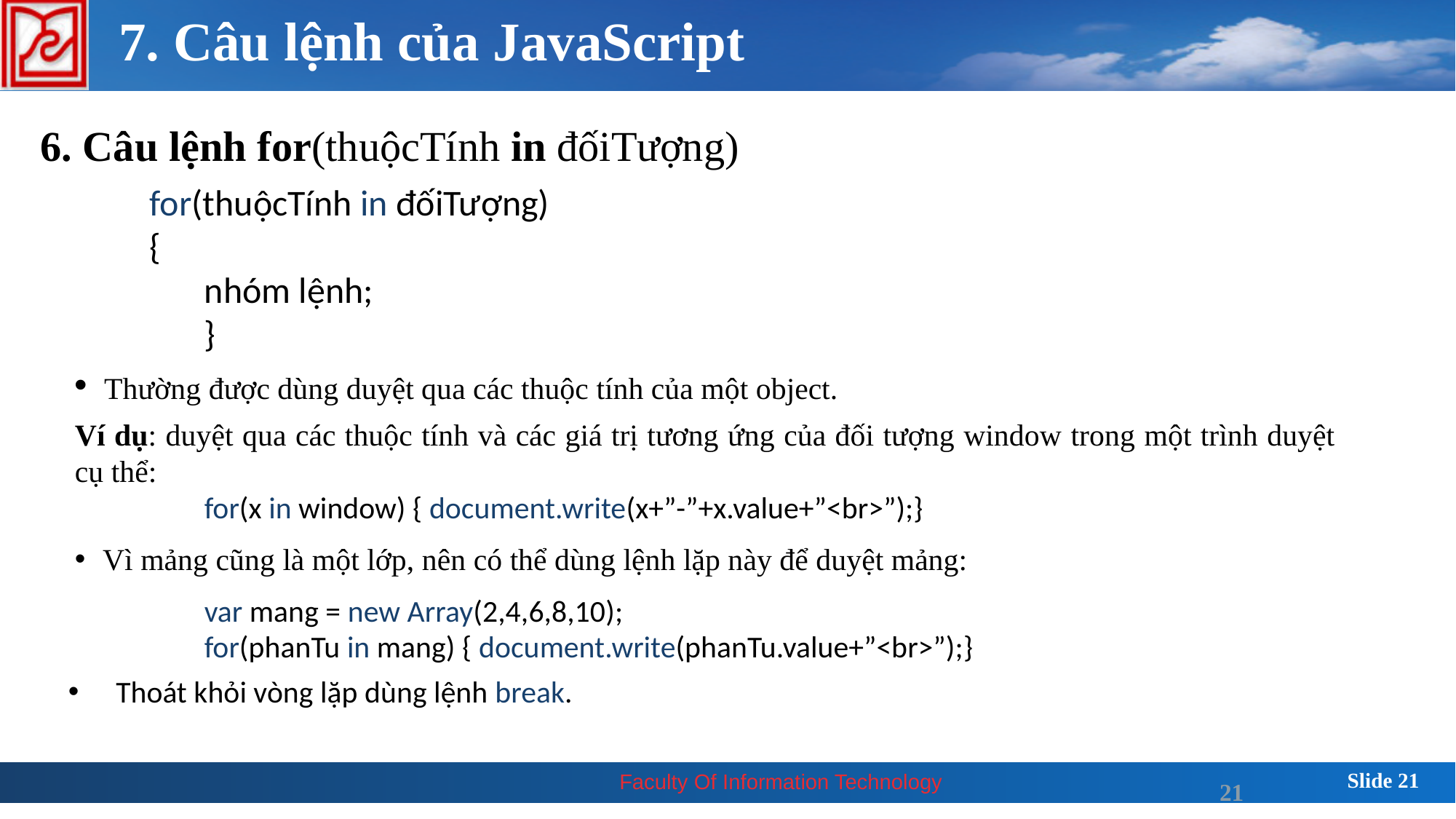

# 7. Câu lệnh của JavaScript
6. Câu lệnh for(thuộcTính in đốiTượng)
	for(thuộcTính in đốiTượng)
	{
	nhóm lệnh;
	}
 Thường được dùng duyệt qua các thuộc tính của một object.
Ví dụ: duyệt qua các thuộc tính và các giá trị tương ứng của đối tượng window trong một trình duyệt cụ thể:
	for(x in window) { document.write(x+”-”+x.value+”<br>”);}
Vì mảng cũng là một lớp, nên có thể dùng lệnh lặp này để duyệt mảng:
	var mang = new Array(2,4,6,8,10);
	for(phanTu in mang) { document.write(phanTu.value+”<br>”);}
 Thoát khỏi vòng lặp dùng lệnh break.
21